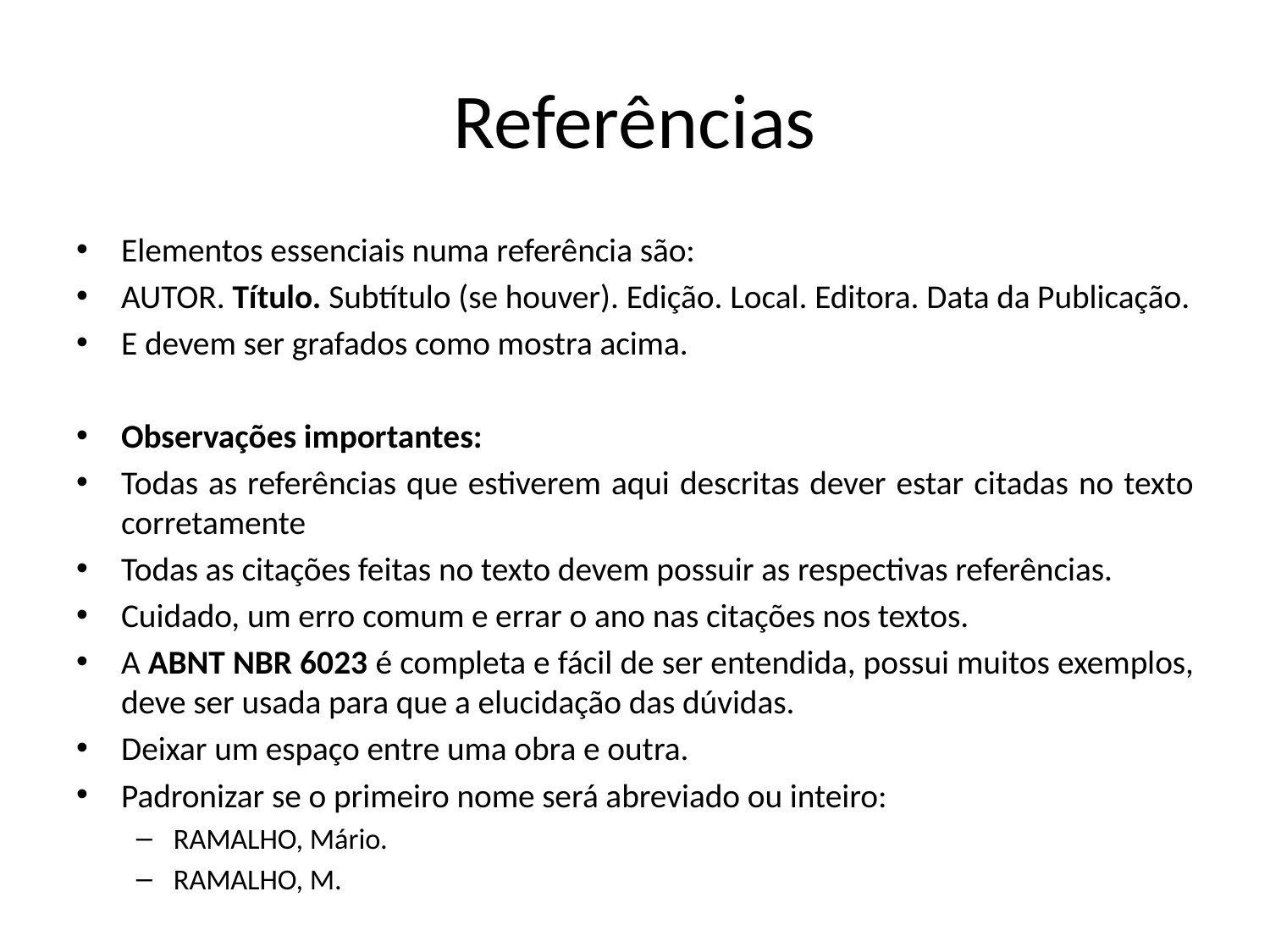

# Referências
Elementos essenciais numa referência são:
AUTOR. Título. Subtítulo (se houver). Edição. Local. Editora. Data da Publicação.
E devem ser grafados como mostra acima.

Observações importantes:
Todas as referências que estiverem aqui descritas dever estar citadas no texto corretamente
Todas as citações feitas no texto devem possuir as respectivas referências.
Cuidado, um erro comum e errar o ano nas citações nos textos.
A ABNT NBR 6023 é completa e fácil de ser entendida, possui muitos exemplos, deve ser usada para que a elucidação das dúvidas.
Deixar um espaço entre uma obra e outra.
Padronizar se o primeiro nome será abreviado ou inteiro:
RAMALHO, Mário.
RAMALHO, M.